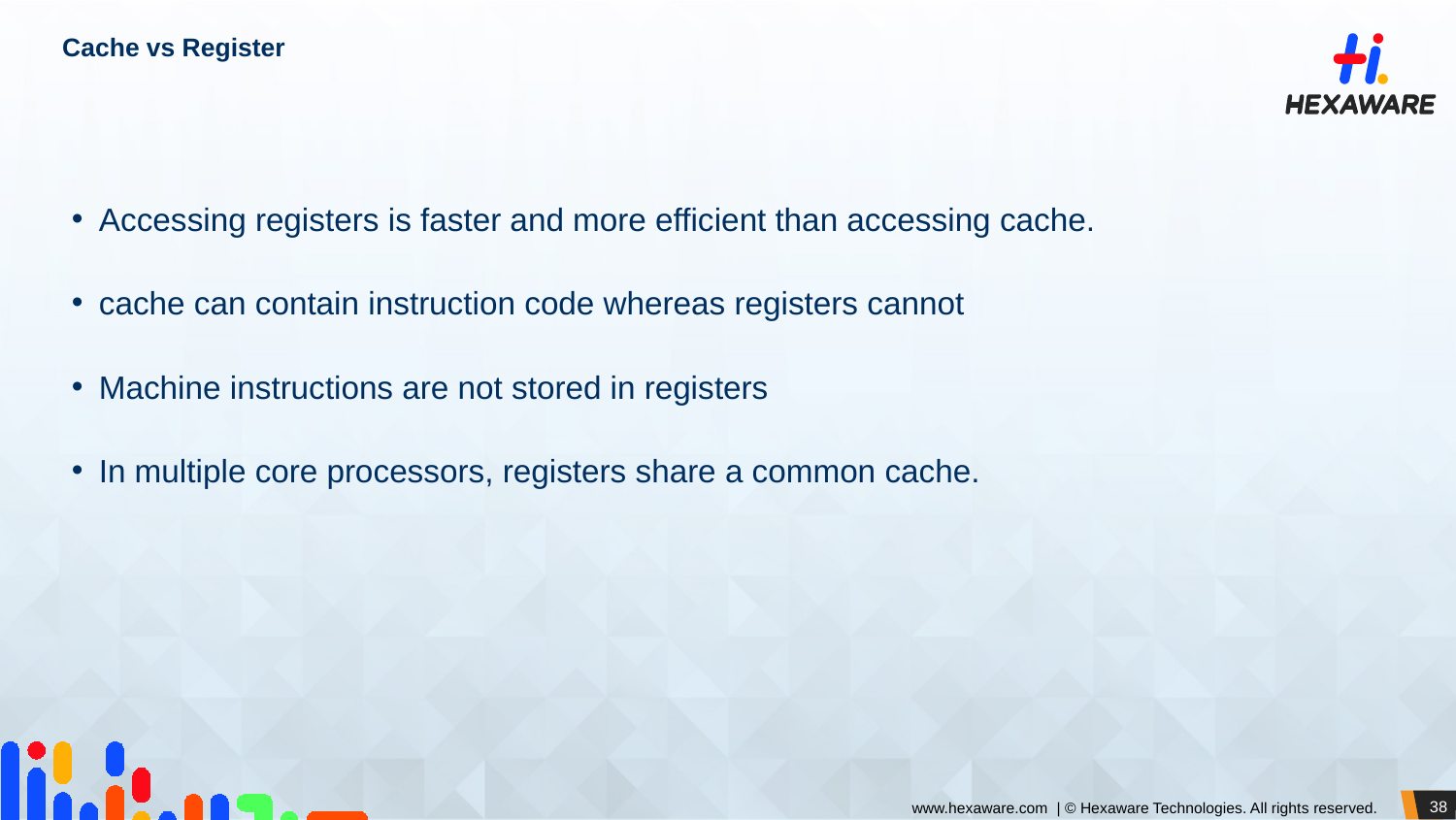

# Cache vs Register
Accessing registers is faster and more efficient than accessing cache.
cache can contain instruction code whereas registers cannot
Machine instructions are not stored in registers
In multiple core processors, registers share a common cache.